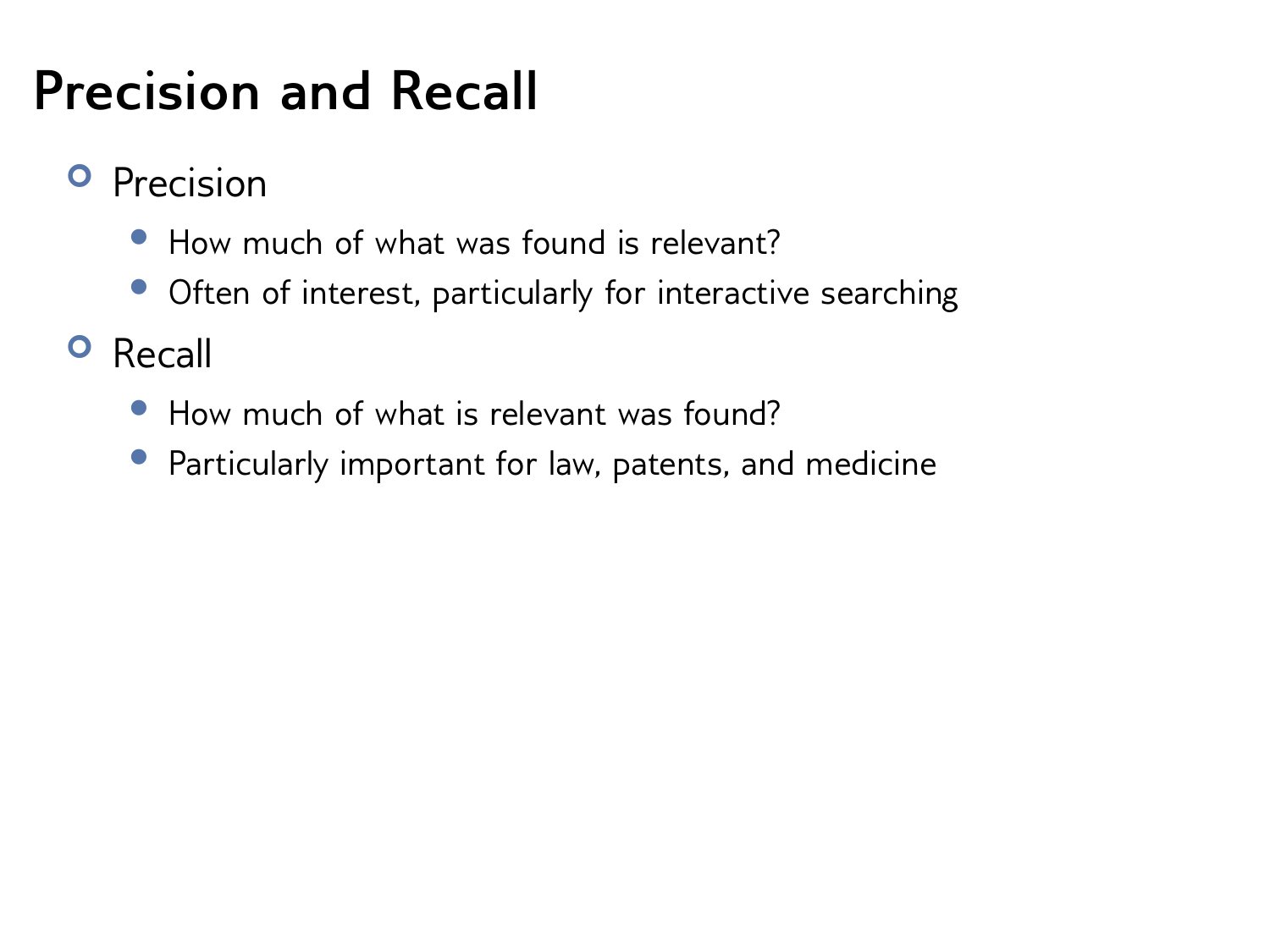

# Precision and Recall
Precision
How much of what was found is relevant?
Often of interest, particularly for interactive searching
Recall
How much of what is relevant was found?
Particularly important for law, patents, and medicine